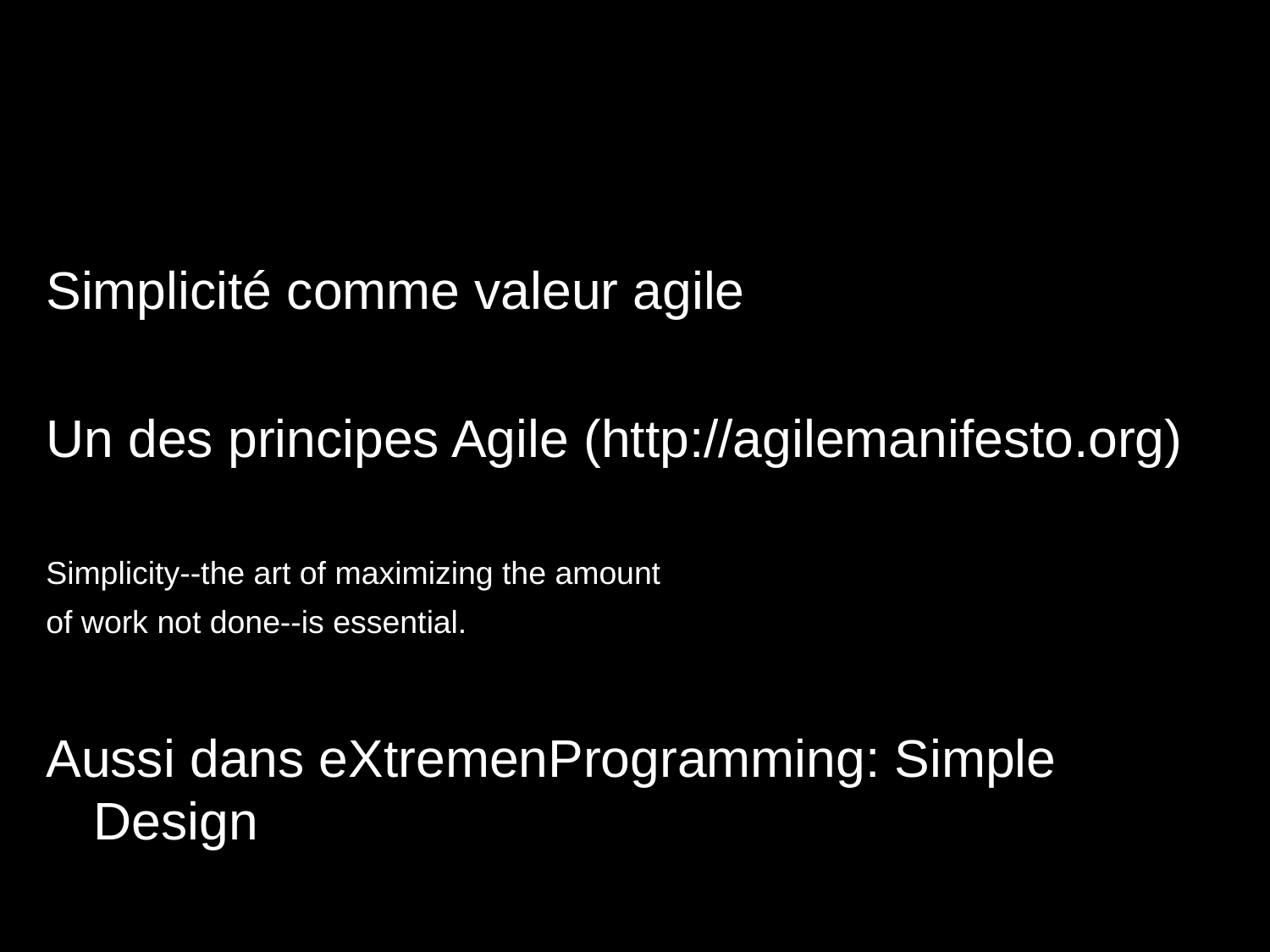

Simplicité comme valeur agile

Un des principes Agile (http://agilemanifesto.org)

Simplicity--the art of maximizing the amount
of work not done--is essential.

Aussi dans eXtremenProgramming: Simple Design